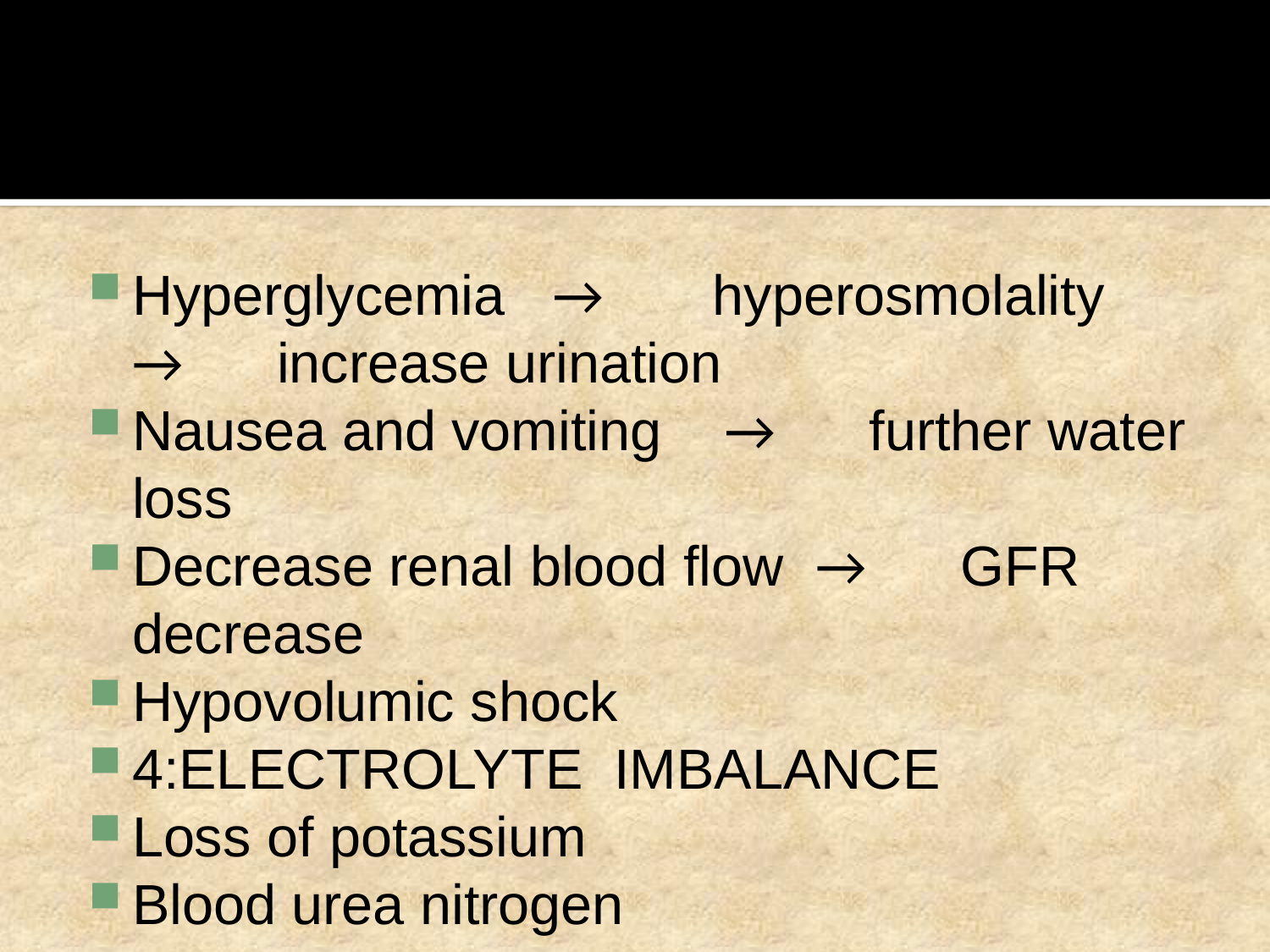

Hyperglycemia   →       hyperosmolality   →      increase urination
Nausea and vomiting    →      further water loss
Decrease renal blood flow  →      GFR decrease
Hypovolumic shock
4:ELECTROLYTE  IMBALANCE
Loss of potassium
Blood urea nitrogen